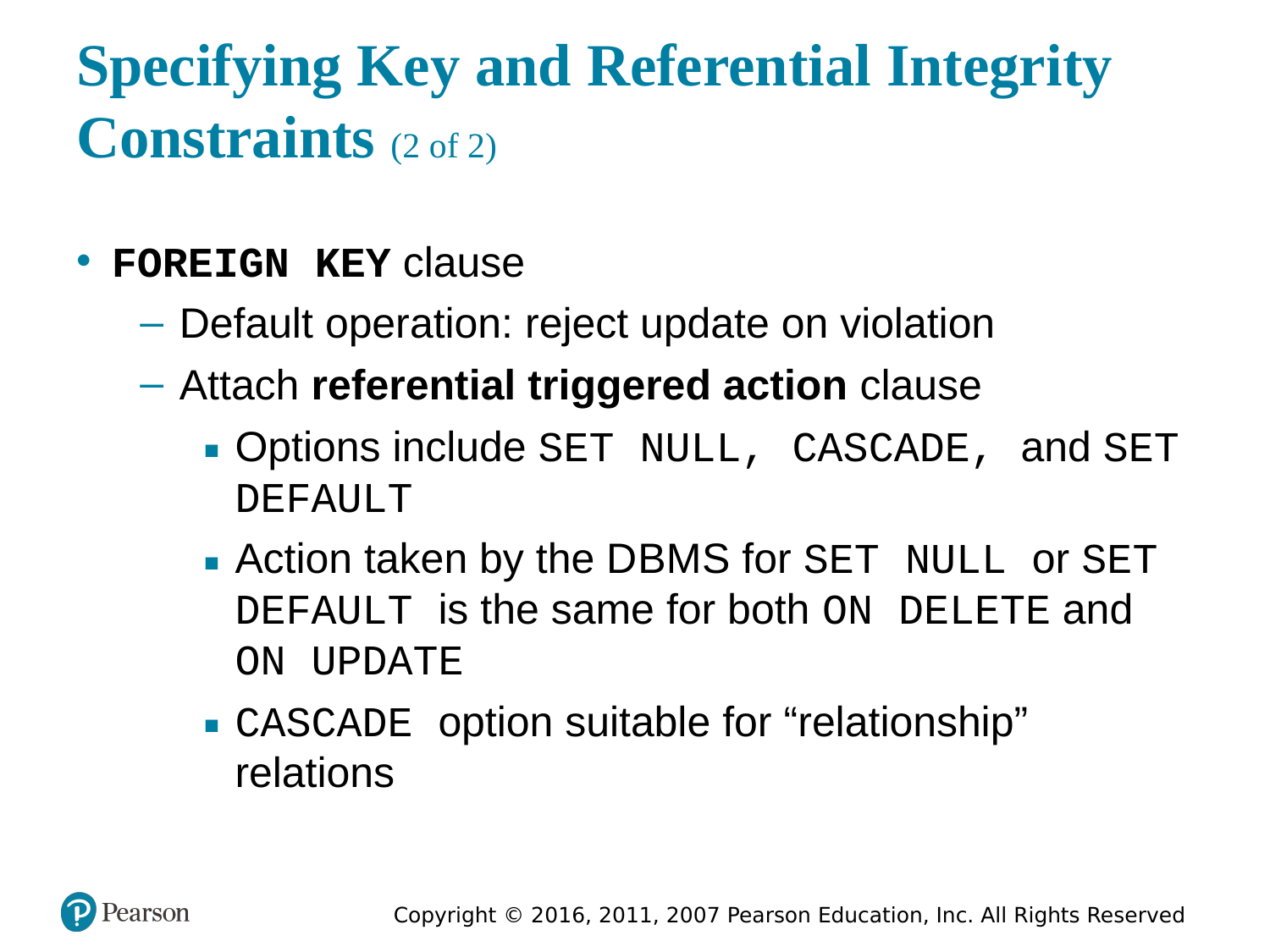

# Specifying Key and Referential Integrity Constraints (2 of 2)
FOREIGN KEY clause
Default operation: reject update on violation
Attach referential triggered action clause
Options include SET NULL, CASCADE, and SET DEFAULT
Action taken by the D B M S for SET NULL or SET DEFAULT is the same for both ON DELETE and ON UPDATE
CASCADE option suitable for “relationship” relations